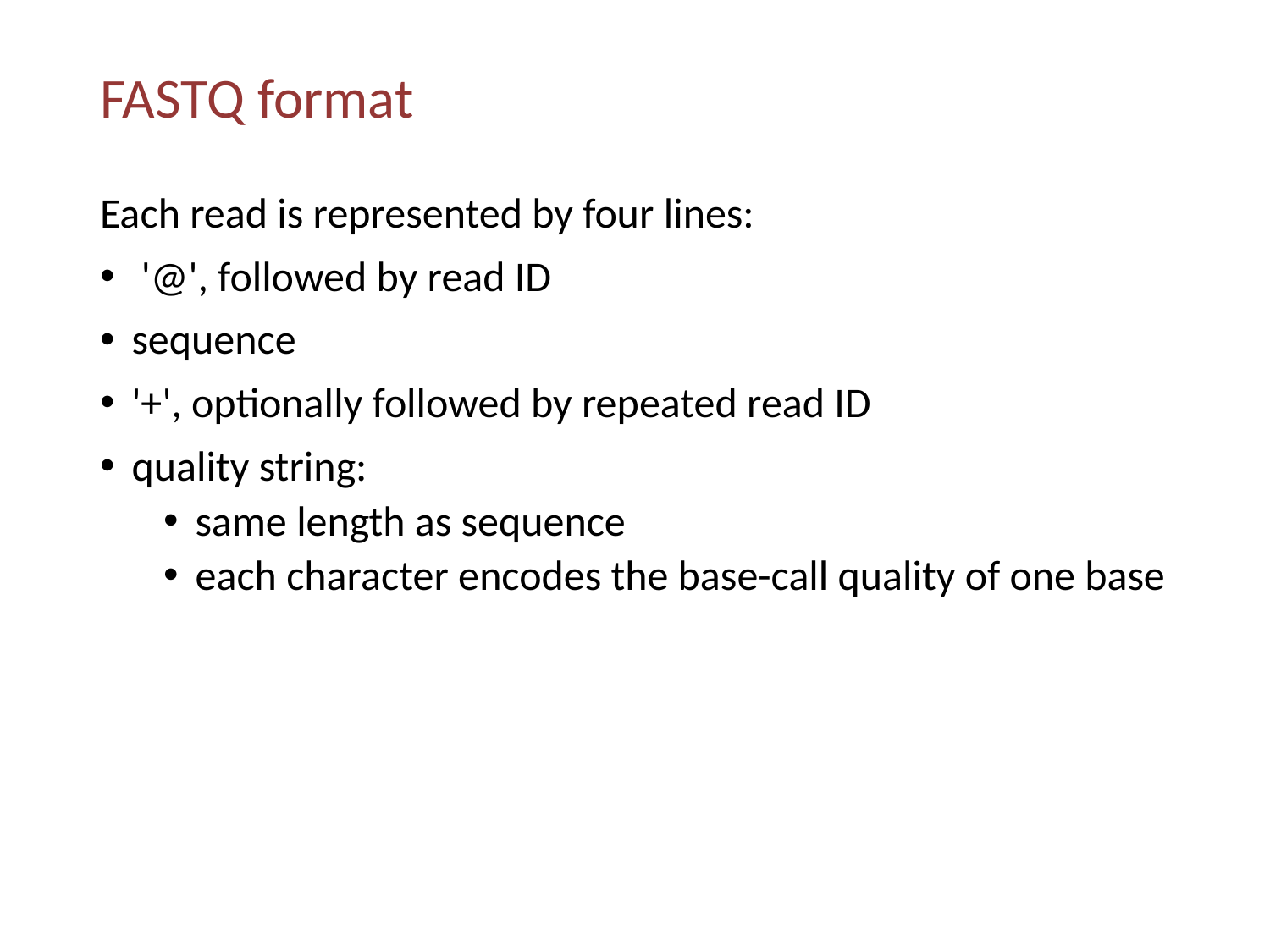

# FASTQ format
Each read is represented by four lines:
 '@', followed by read ID
sequence
'+', optionally followed by repeated read ID
quality string:
same length as sequence
each character encodes the base-call quality of one base